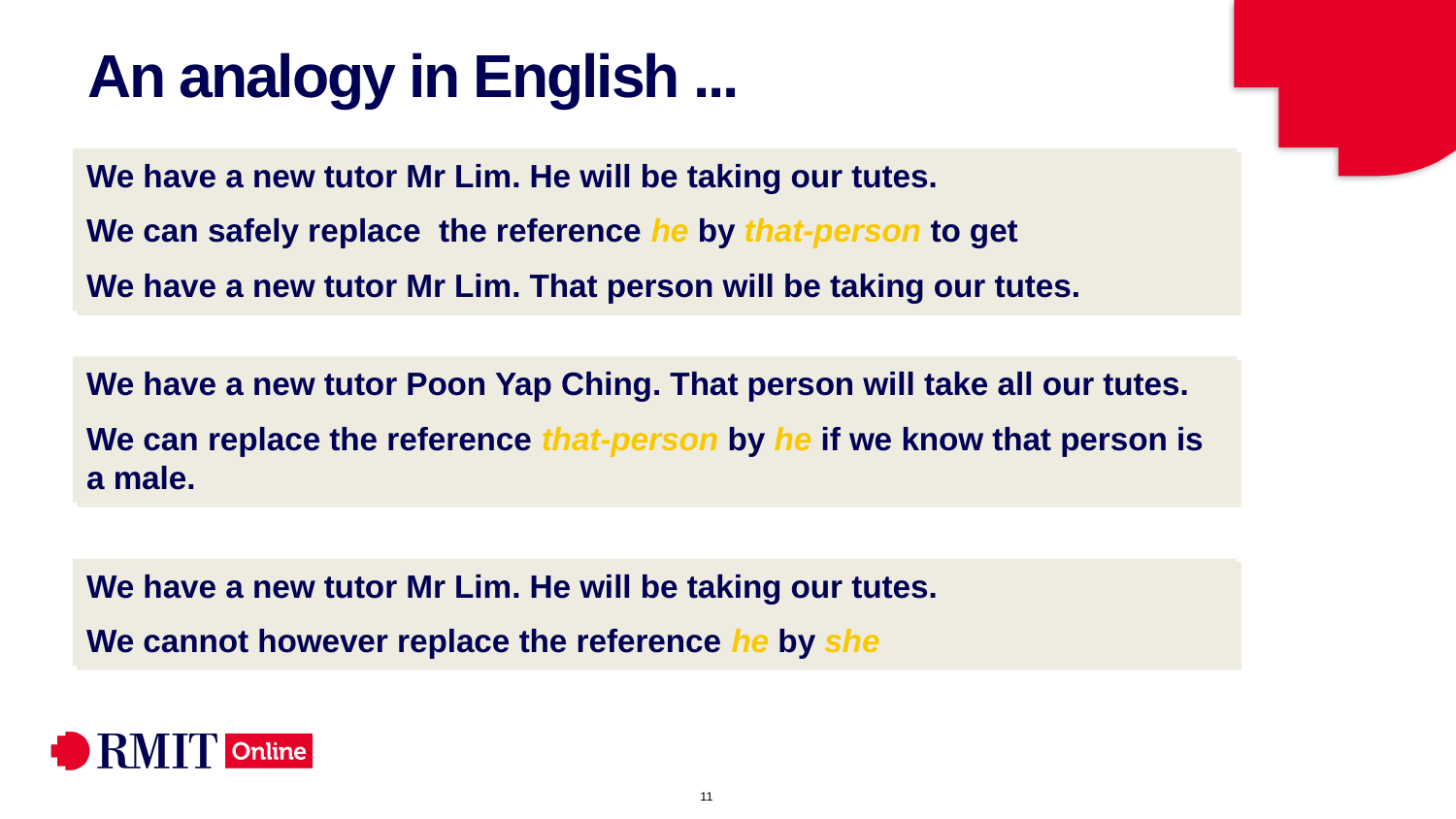

# An analogy in English ...
We have a new tutor Mr Lim. He will be taking our tutes.
We can safely replace  the reference he by that-person to get
We have a new tutor Mr Lim. That person will be taking our tutes.
We have a new tutor Poon Yap Ching. That person will take all our tutes.
We can replace the reference that-person by he if we know that person is a male.
We have a new tutor Mr Lim. He will be taking our tutes.
We cannot however replace the reference he by she